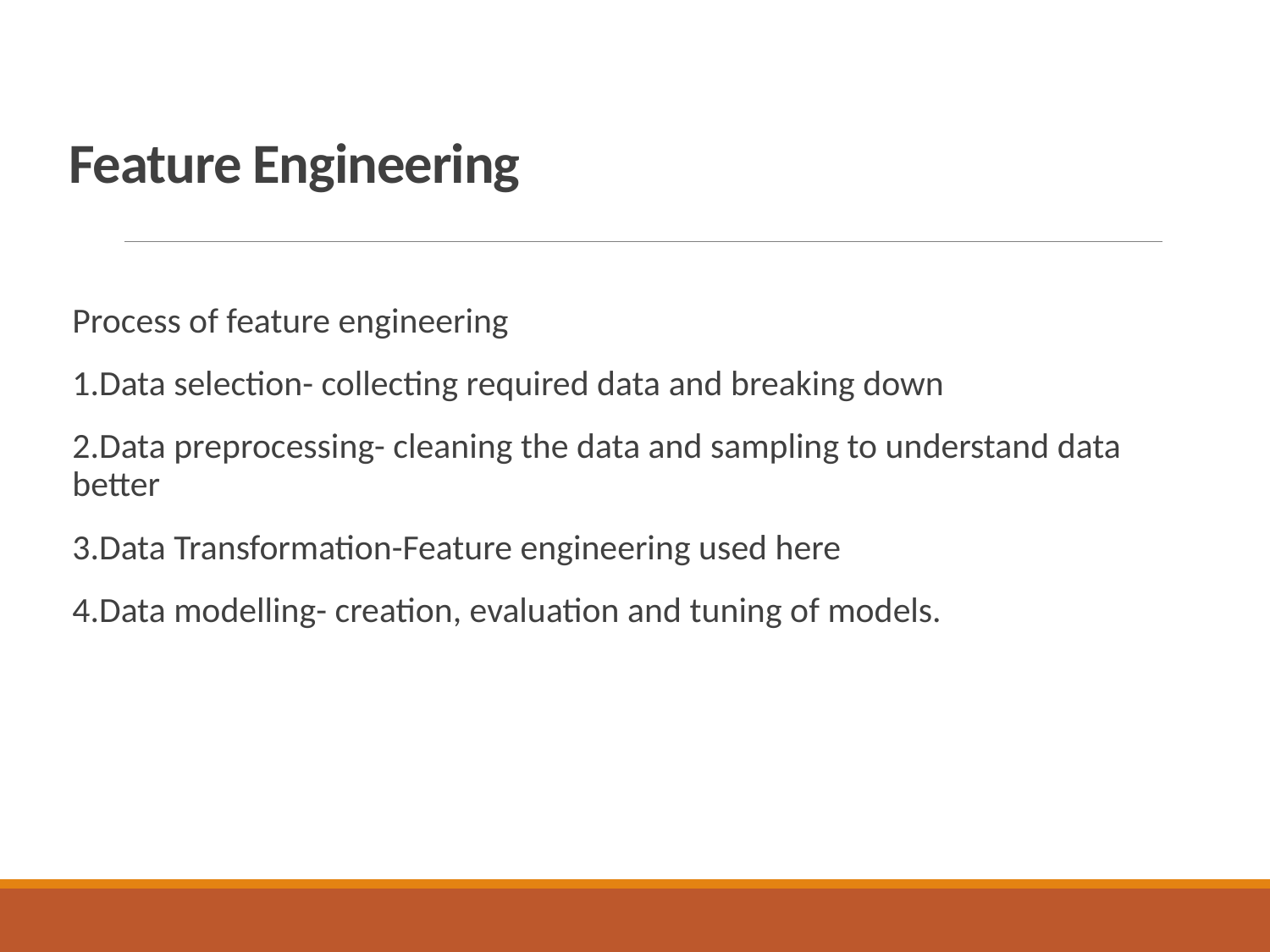

# Feature Engineering
Process of feature engineering
1.Data selection- collecting required data and breaking down
2.Data preprocessing- cleaning the data and sampling to understand data better
3.Data Transformation-Feature engineering used here
4.Data modelling- creation, evaluation and tuning of models.